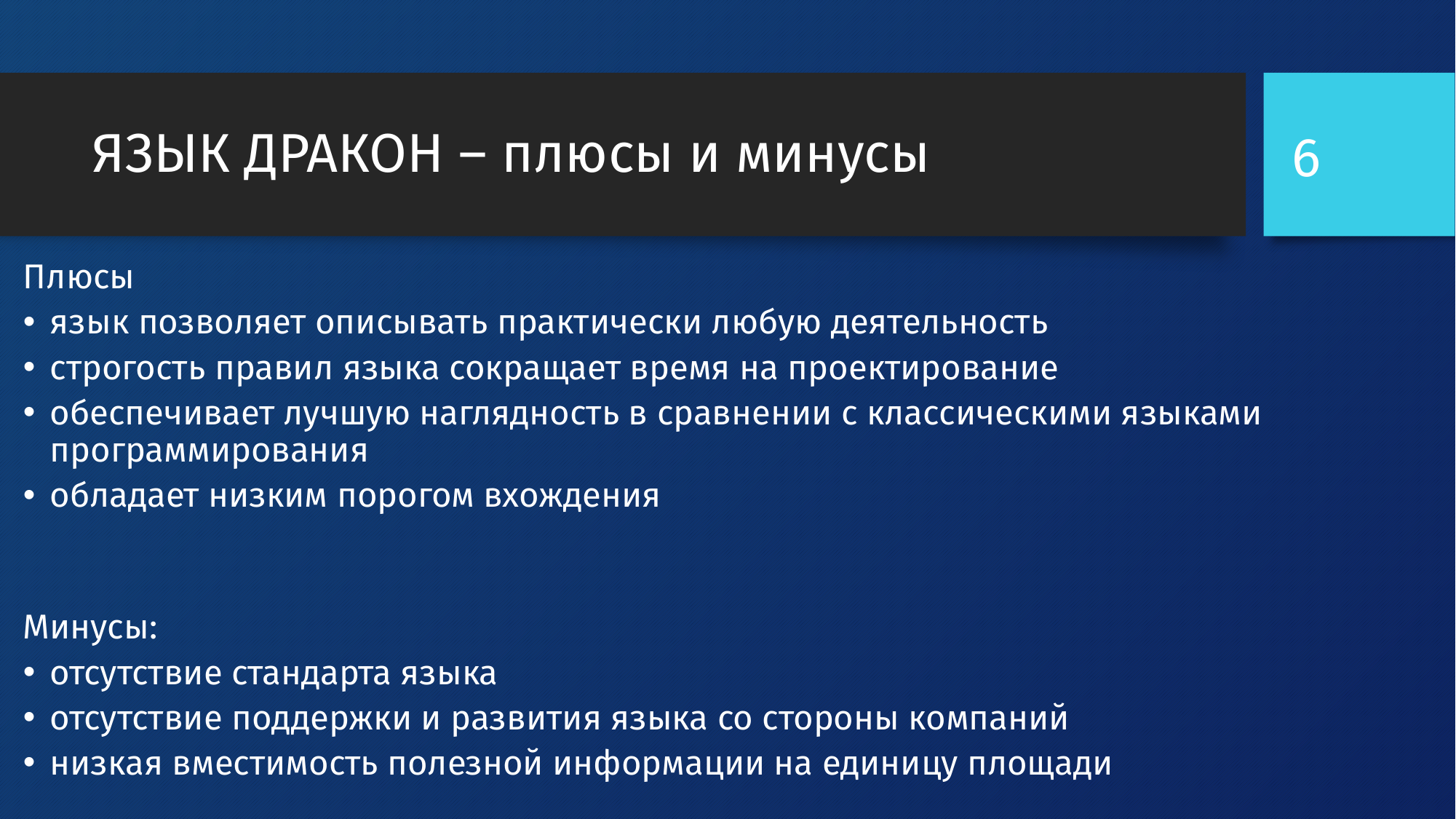

6
# ЯЗЫК ДРАКОН – плюсы и минусы
Плюсы
язык позволяет описывать практически любую деятельность
строгость правил языка сокращает время на проектирование
обеспечивает лучшую наглядность в сравнении с классическими языками программирования
обладает низким порогом вхождения

Минусы:
отсутствие стандарта языка
отсутствие поддержки и развития языка со стороны компаний
низкая вместимость полезной информации на единицу площади